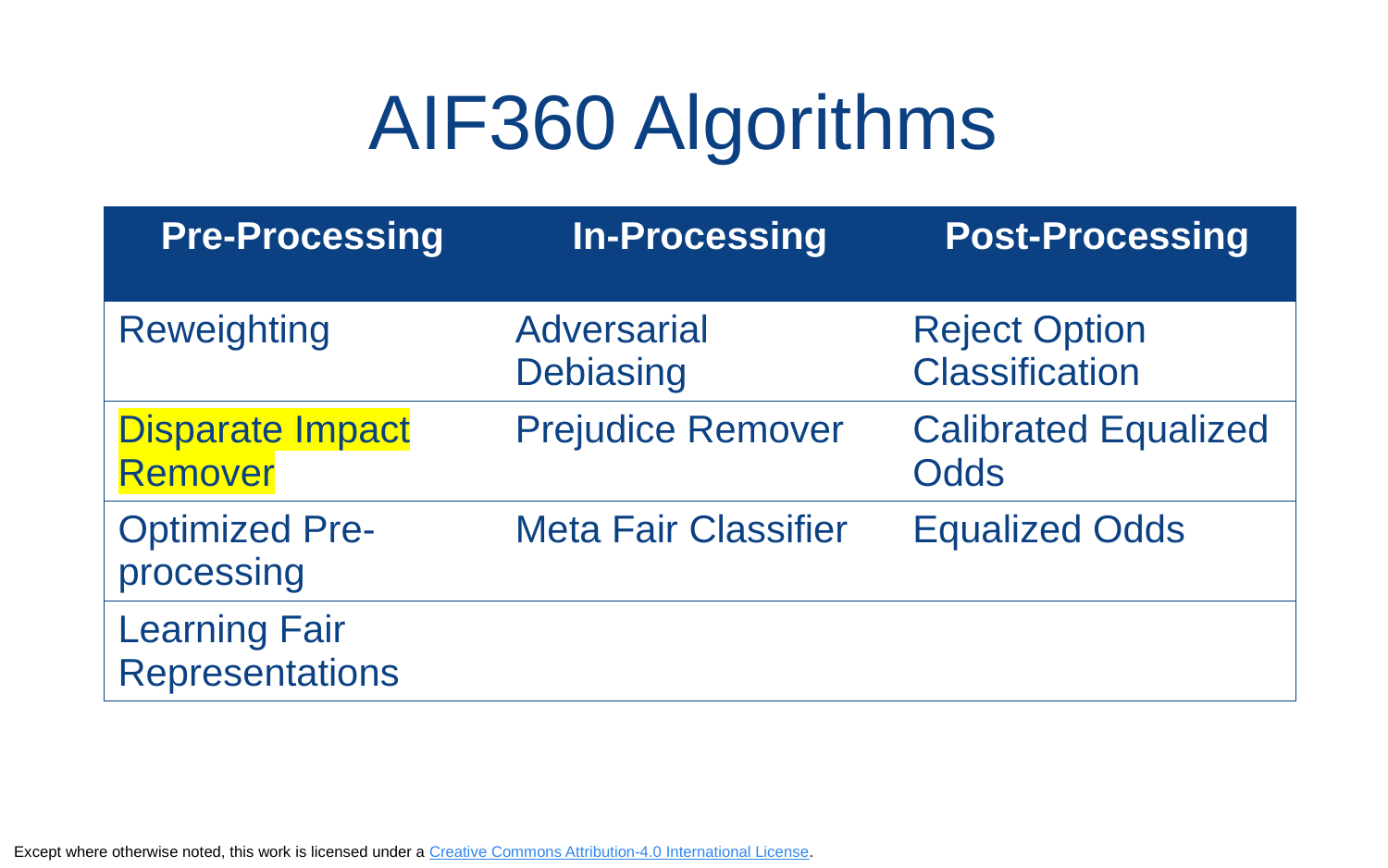

AIF360 Algorithms
| Pre-Processing | In-Processing | Post-Processing |
| --- | --- | --- |
| Reweighting | Adversarial Debiasing | Reject Option Classification |
| Disparate Impact Remover | Prejudice Remover | Calibrated Equalized Odds |
| Optimized Pre-processing | Meta Fair Classifier | Equalized Odds |
| Learning Fair Representations |  |  |